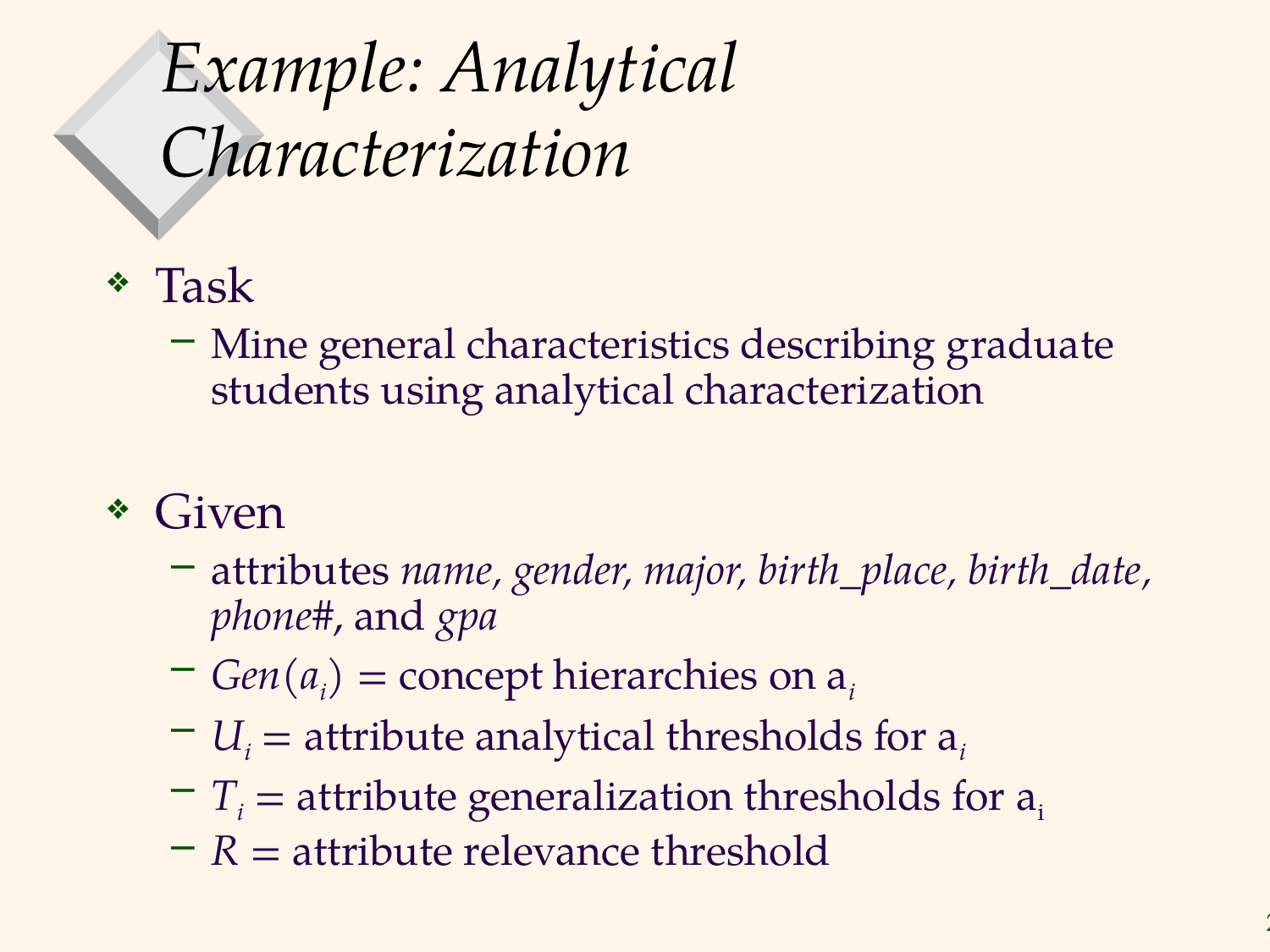

# Example: Analytical Characterization
Task
Mine general characteristics describing graduate students using analytical characterization

Given
attributes name, gender, major, birth_place, birth_date, phone#, and gpa
Gen(ai) = concept hierarchies on ai
Ui = attribute analytical thresholds for ai
Ti = attribute generalization thresholds for ai
R = attribute relevance threshold